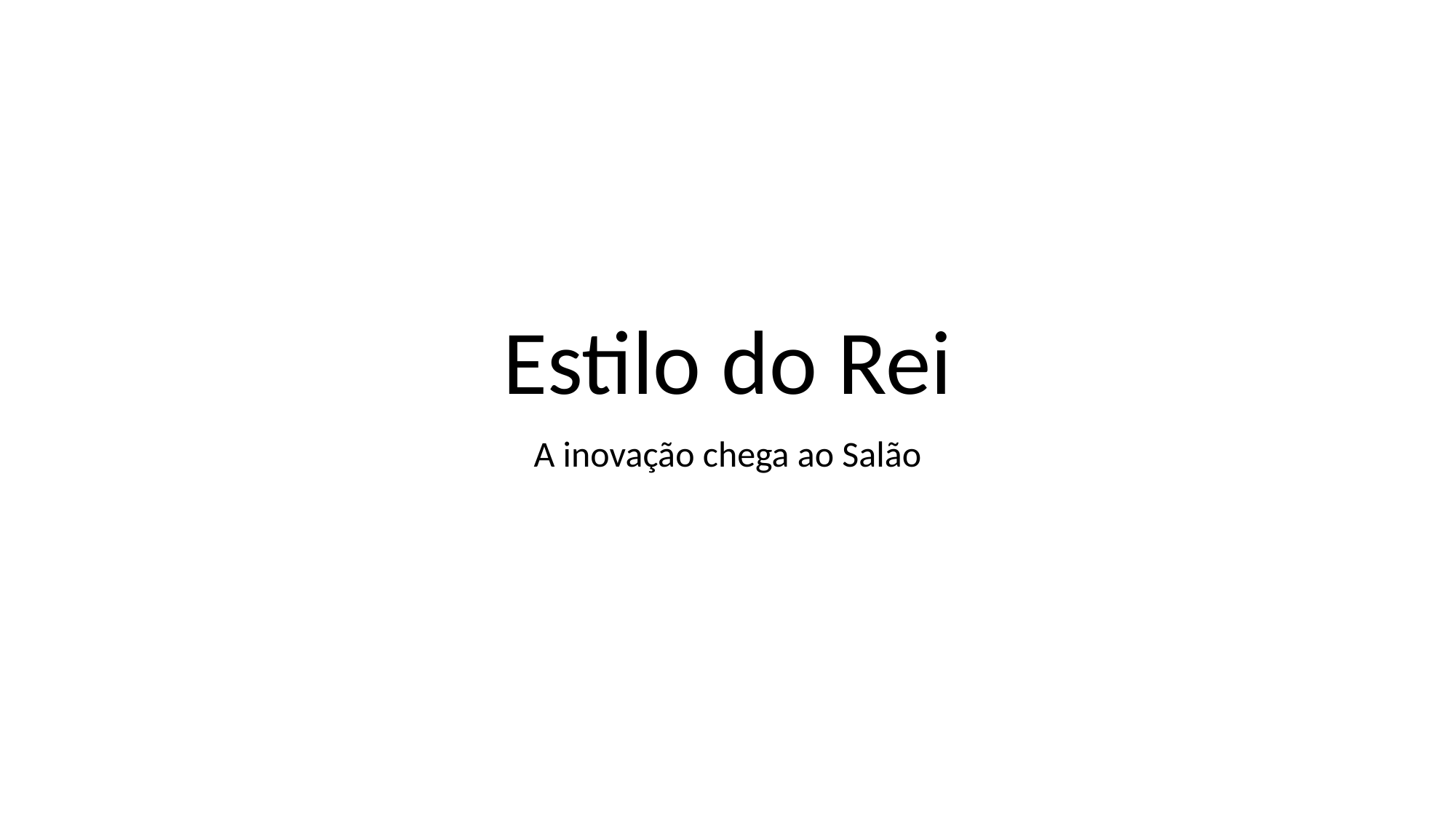

# Estilo do Rei
A inovação chega ao Salão